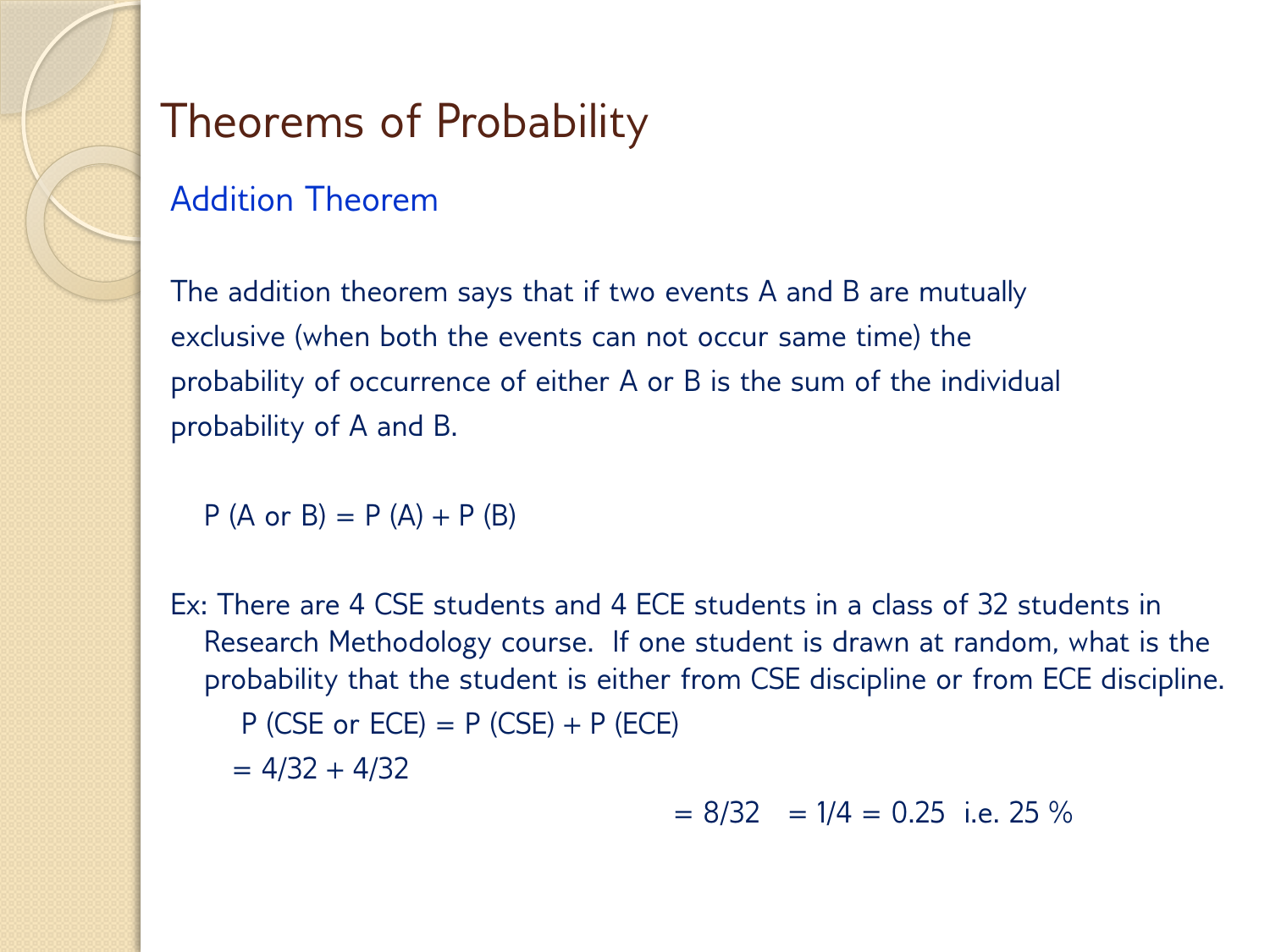

# Theorems of Probability
Addition Theorem

The addition theorem says that if two events A and B are mutually
exclusive (when both the events can not occur same time) the
probability of occurrence of either A or B is the sum of the individual
probability of A and B.

			P (A or B) = P (A) + P (B)

Ex: There are 4 CSE students and 4 ECE students in a class of 32 students in Research Methodology course.  If one student is drawn at random, what is the probability that the student is either from CSE discipline or from ECE discipline.
		    P (CSE or ECE) = P (CSE) + P (ECE)
					   = 4/32 + 4/32
                                                      = 8/32   = 1/4 = 0.25  i.e. 25 %